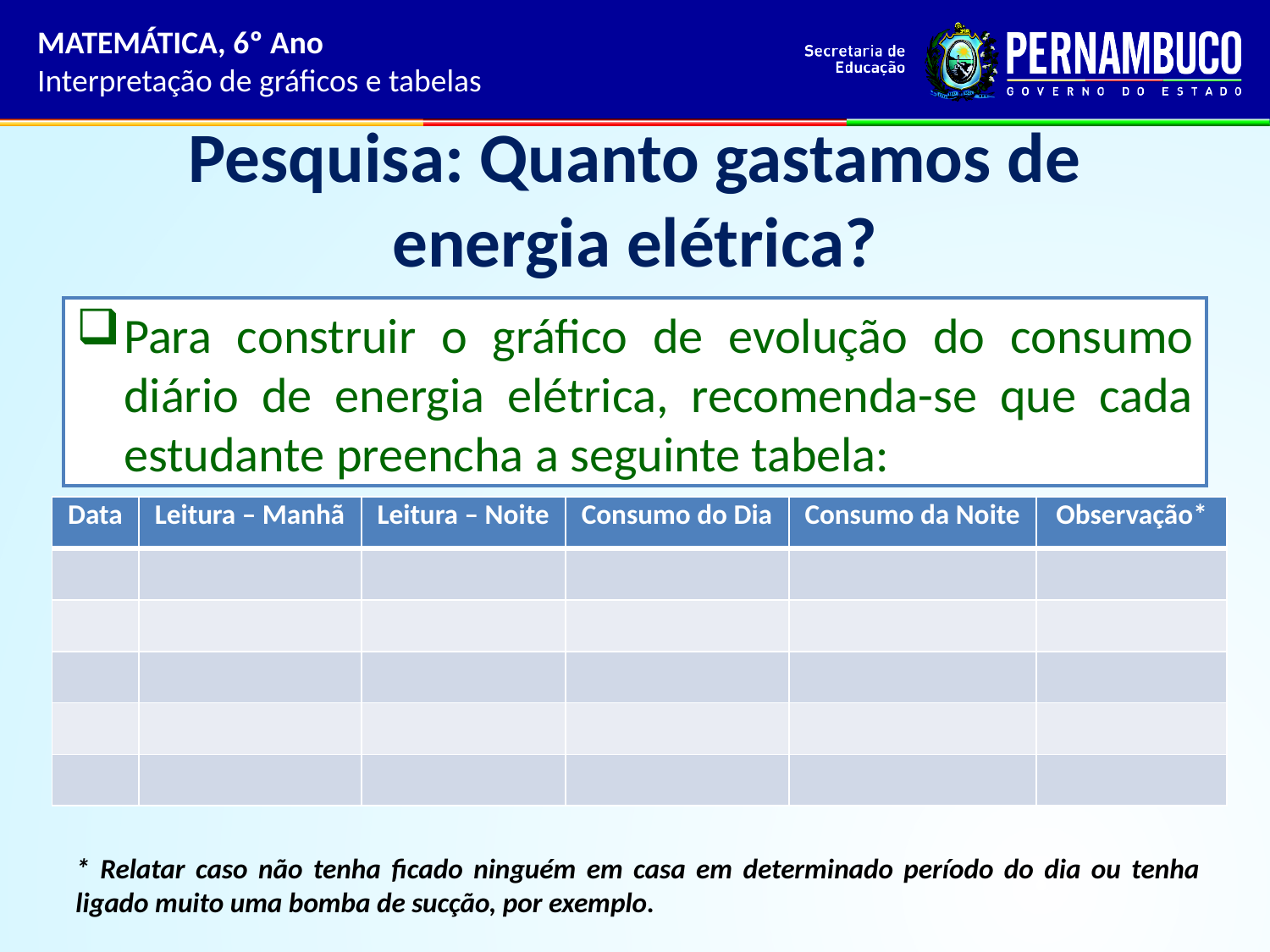

MATEMÁTICA, 6º Ano
Interpretação de gráficos e tabelas
# Pesquisa: Quanto gastamos de energia elétrica?
Para construir o gráfico de evolução do consumo diário de energia elétrica, recomenda-se que cada estudante preencha a seguinte tabela:
| Data | Leitura – Manhã | Leitura – Noite | Consumo do Dia | Consumo da Noite | Observação\* |
| --- | --- | --- | --- | --- | --- |
|  |  |  |  |  |  |
|  |  |  |  |  |  |
|  |  |  |  |  |  |
|  |  |  |  |  |  |
|  |  |  |  |  |  |
* Relatar caso não tenha ficado ninguém em casa em determinado período do dia ou tenha ligado muito uma bomba de sucção, por exemplo.